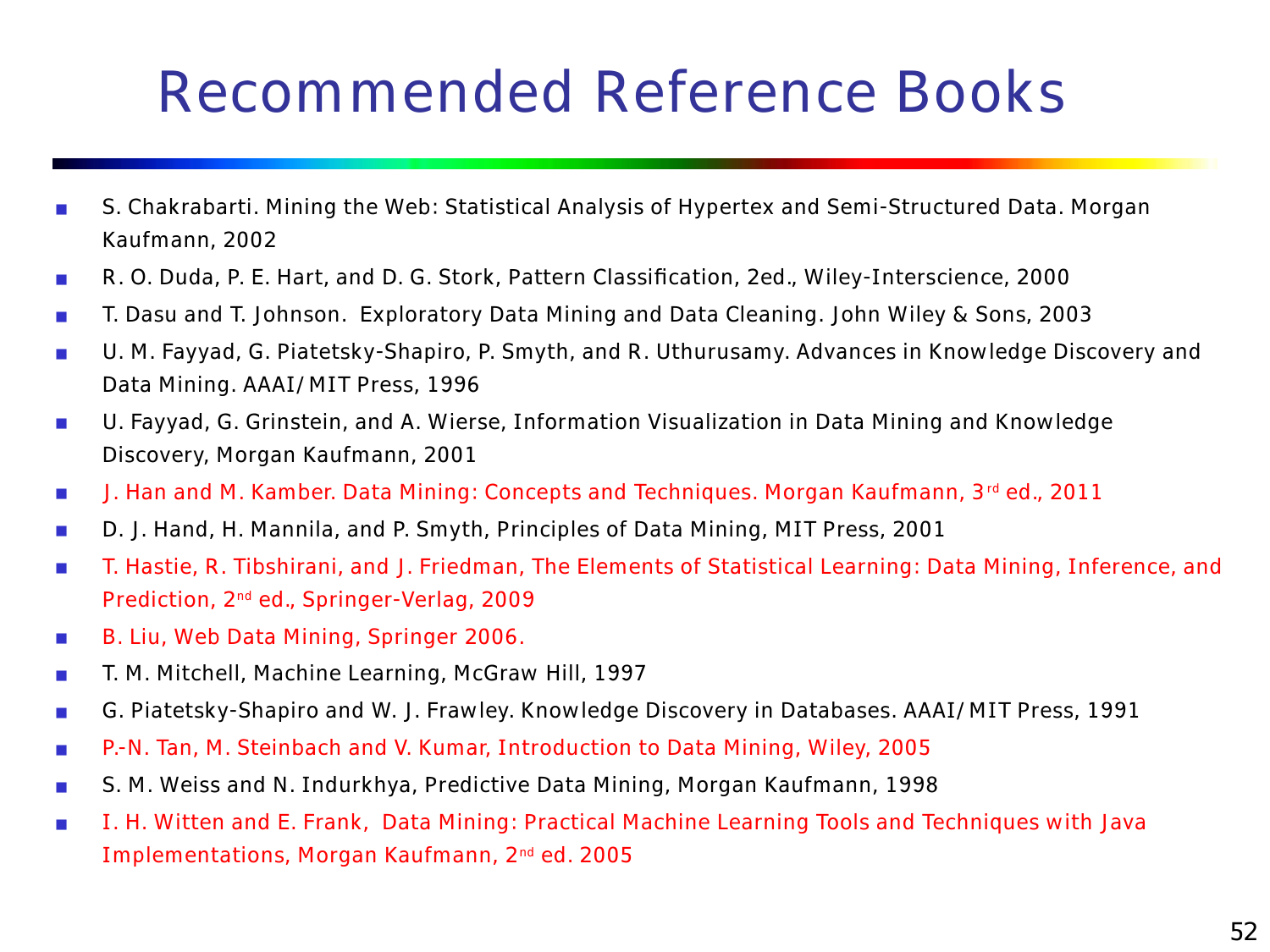

# Recommended Reference Books
S. Chakrabarti. Mining the Web: Statistical Analysis of Hypertex and Semi-Structured Data. Morgan Kaufmann, 2002
R. O. Duda, P. E. Hart, and D. G. Stork, Pattern Classification, 2ed., Wiley-Interscience, 2000
T. Dasu and T. Johnson.  Exploratory Data Mining and Data Cleaning. John Wiley & Sons, 2003
U. M. Fayyad, G. Piatetsky-Shapiro, P. Smyth, and R. Uthurusamy. Advances in Knowledge Discovery and Data Mining. AAAI/MIT Press, 1996
U. Fayyad, G. Grinstein, and A. Wierse, Information Visualization in Data Mining and Knowledge Discovery, Morgan Kaufmann, 2001
J. Han and M. Kamber. Data Mining: Concepts and Techniques. Morgan Kaufmann, 3rd ed., 2011
D. J. Hand, H. Mannila, and P. Smyth, Principles of Data Mining, MIT Press, 2001
T. Hastie, R. Tibshirani, and J. Friedman, The Elements of Statistical Learning: Data Mining, Inference, and Prediction, 2nd ed., Springer-Verlag, 2009
B. Liu, Web Data Mining, Springer 2006.
T. M. Mitchell, Machine Learning, McGraw Hill, 1997
G. Piatetsky-Shapiro and W. J. Frawley. Knowledge Discovery in Databases. AAAI/MIT Press, 1991
P.-N. Tan, M. Steinbach and V. Kumar, Introduction to Data Mining, Wiley, 2005
S. M. Weiss and N. Indurkhya, Predictive Data Mining, Morgan Kaufmann, 1998
I. H. Witten and E. Frank,  Data Mining: Practical Machine Learning Tools and Techniques with Java Implementations, Morgan Kaufmann, 2nd ed. 2005
52